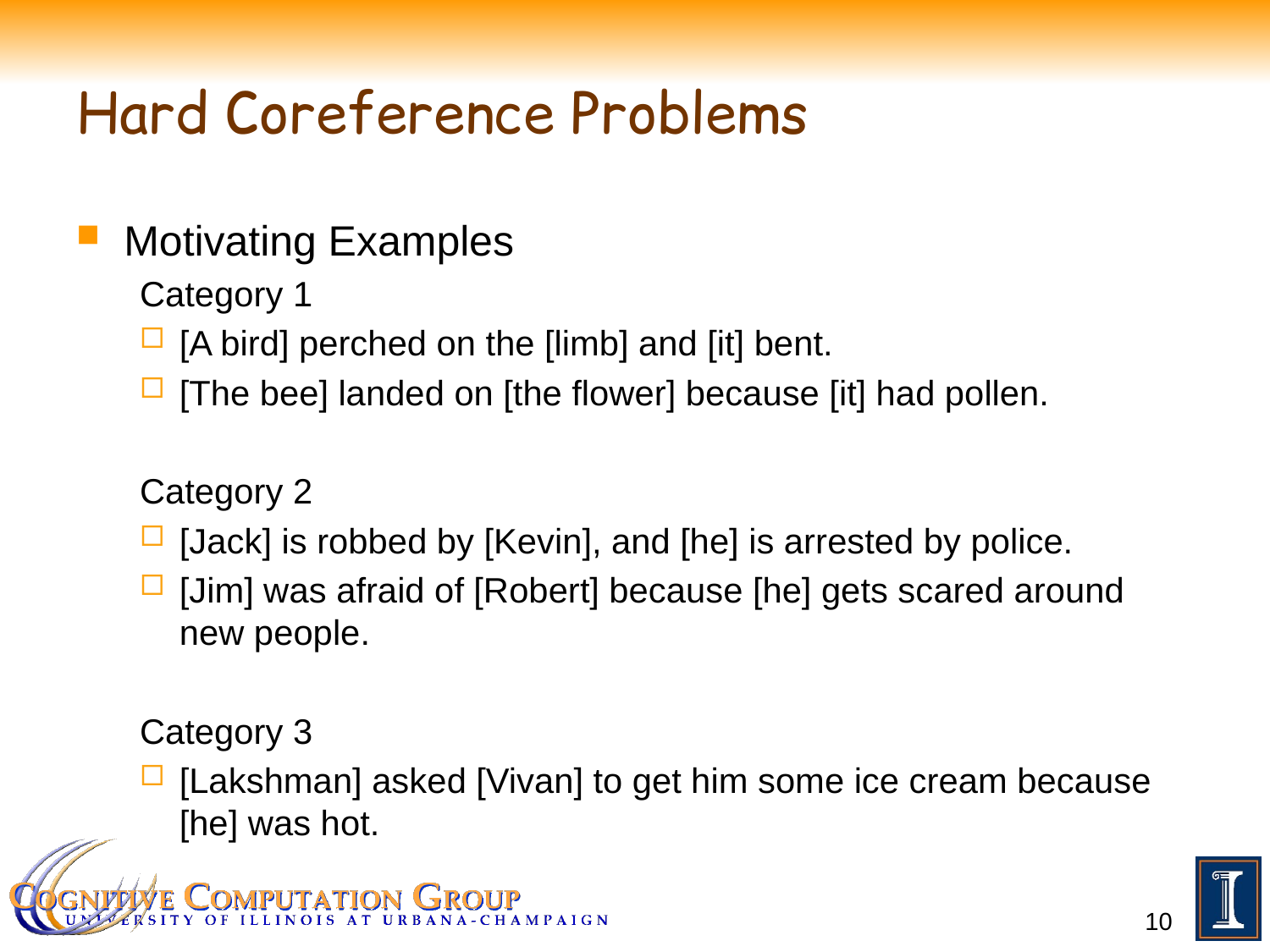

# Hard Coreference Problems
Motivating Examples
Category 1
[A bird] perched on the [limb] and [it] bent.
[The bee] landed on [the flower] because [it] had pollen.

Category 2
[Jack] is robbed by [Kevin], and [he] is arrested by police.
[Jim] was afraid of [Robert] because [he] gets scared around new people.

Category 3
[Lakshman] asked [Vivan] to get him some ice cream because [he] was hot.

10